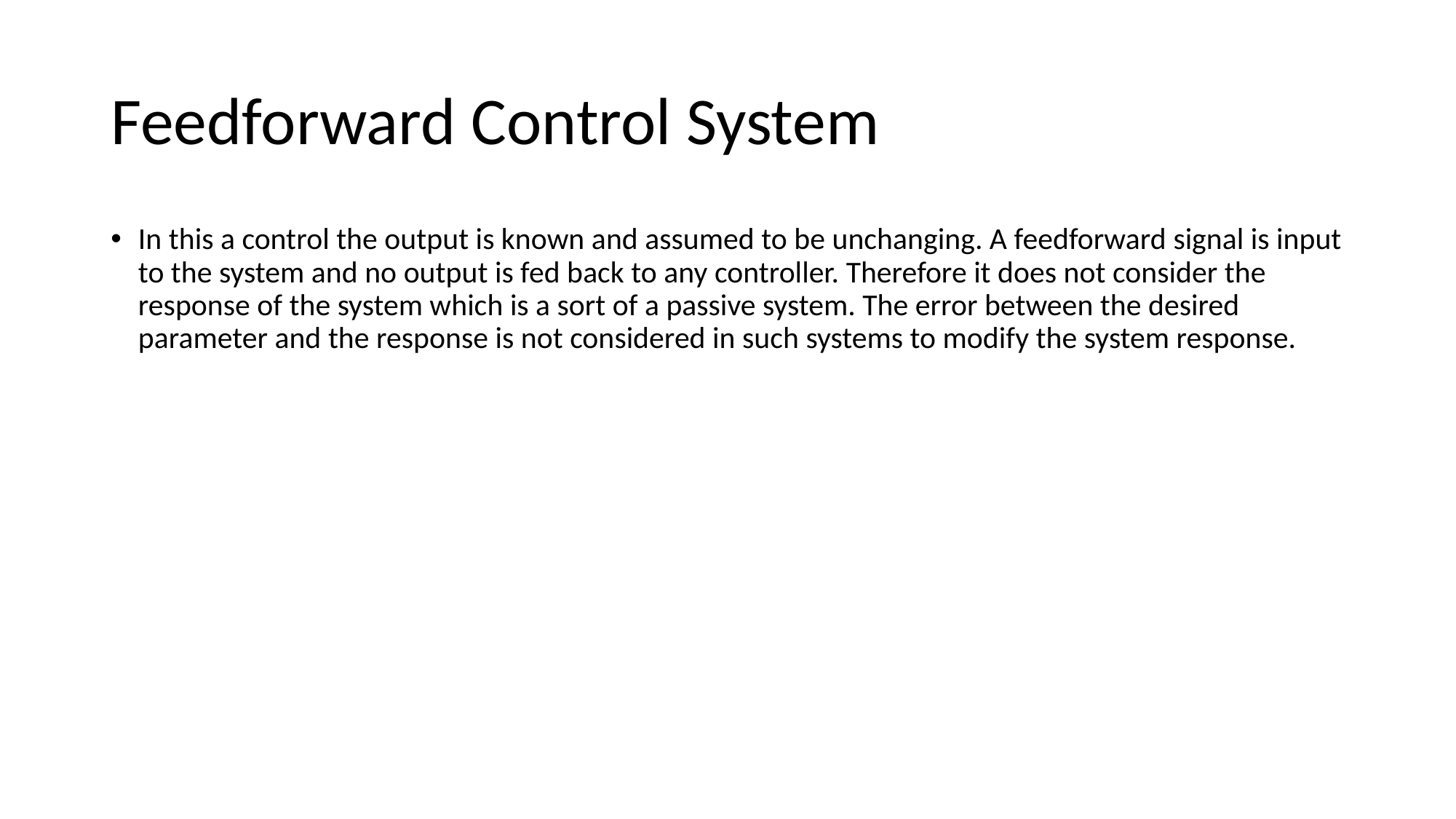

# Feedforward Control System
In this a control the output is known and assumed to be unchanging. A feedforward signal is input to the system and no output is fed back to any controller. Therefore it does not consider the response of the system which is a sort of a passive system. The error between the desired parameter and the response is not considered in such systems to modify the system response.